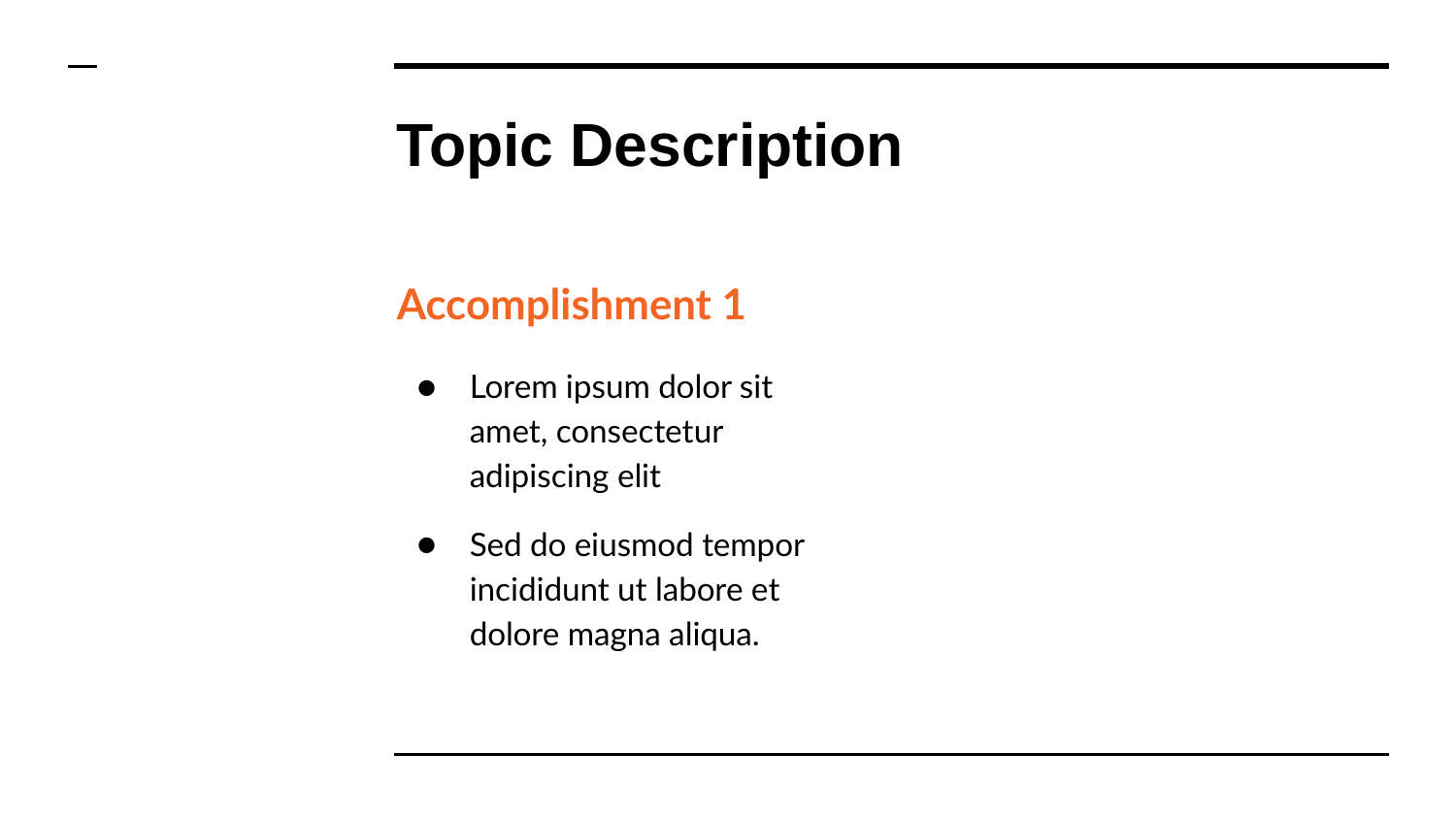

# Topic Description
Accomplishment 1
Lorem ipsum dolor sit amet, consectetur adipiscing elit
Sed do eiusmod tempor incididunt ut labore et dolore magna aliqua.